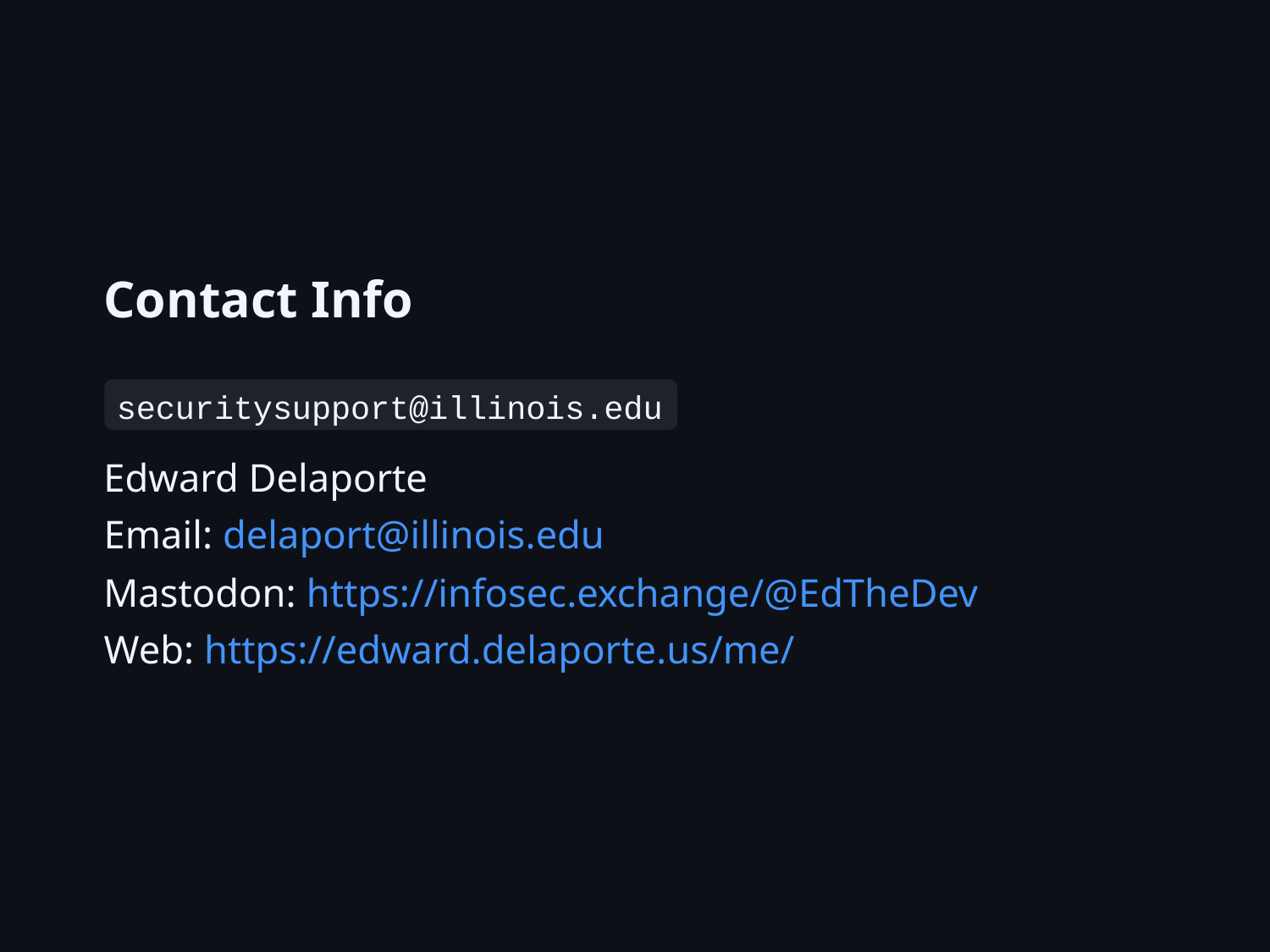

Contact Info

securitysupport@illinois.edu
Edward Delaporte
Email: delaport@illinois.edu
Mastodon: https://infosec.exchange/@EdTheDev
Web: https://edward.delaporte.us/me/